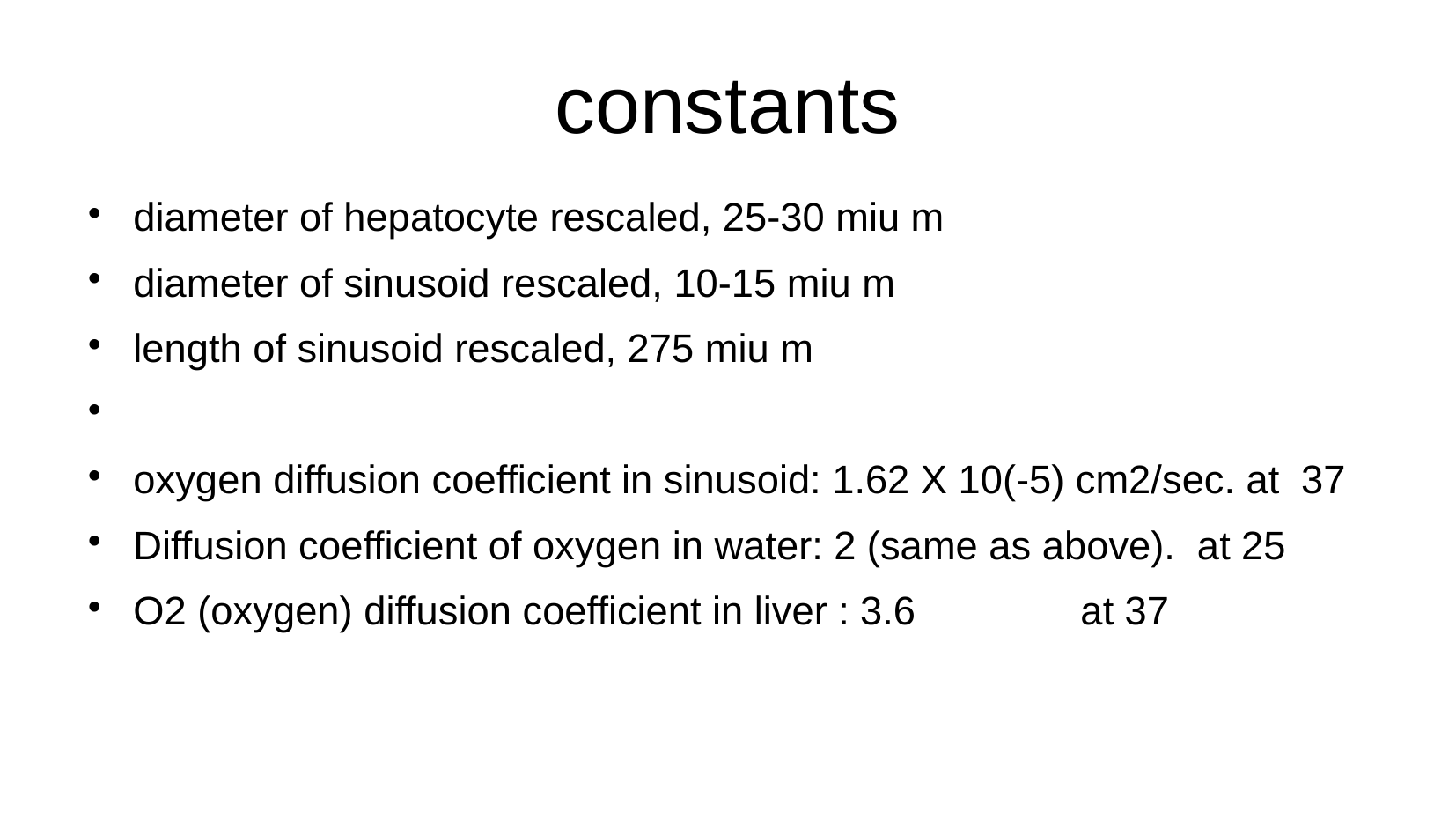

# constants
diameter of hepatocyte rescaled, 25-30 miu m
diameter of sinusoid rescaled, 10-15 miu m
length of sinusoid rescaled, 275 miu m

oxygen diffusion coefficient in sinusoid: 1.62 X 10(-5) cm2/sec. at  37
Diffusion coefficient of oxygen in water: 2 (same as above).  at 25
O2 (oxygen) diffusion coefficient in liver : 3.6               at 37